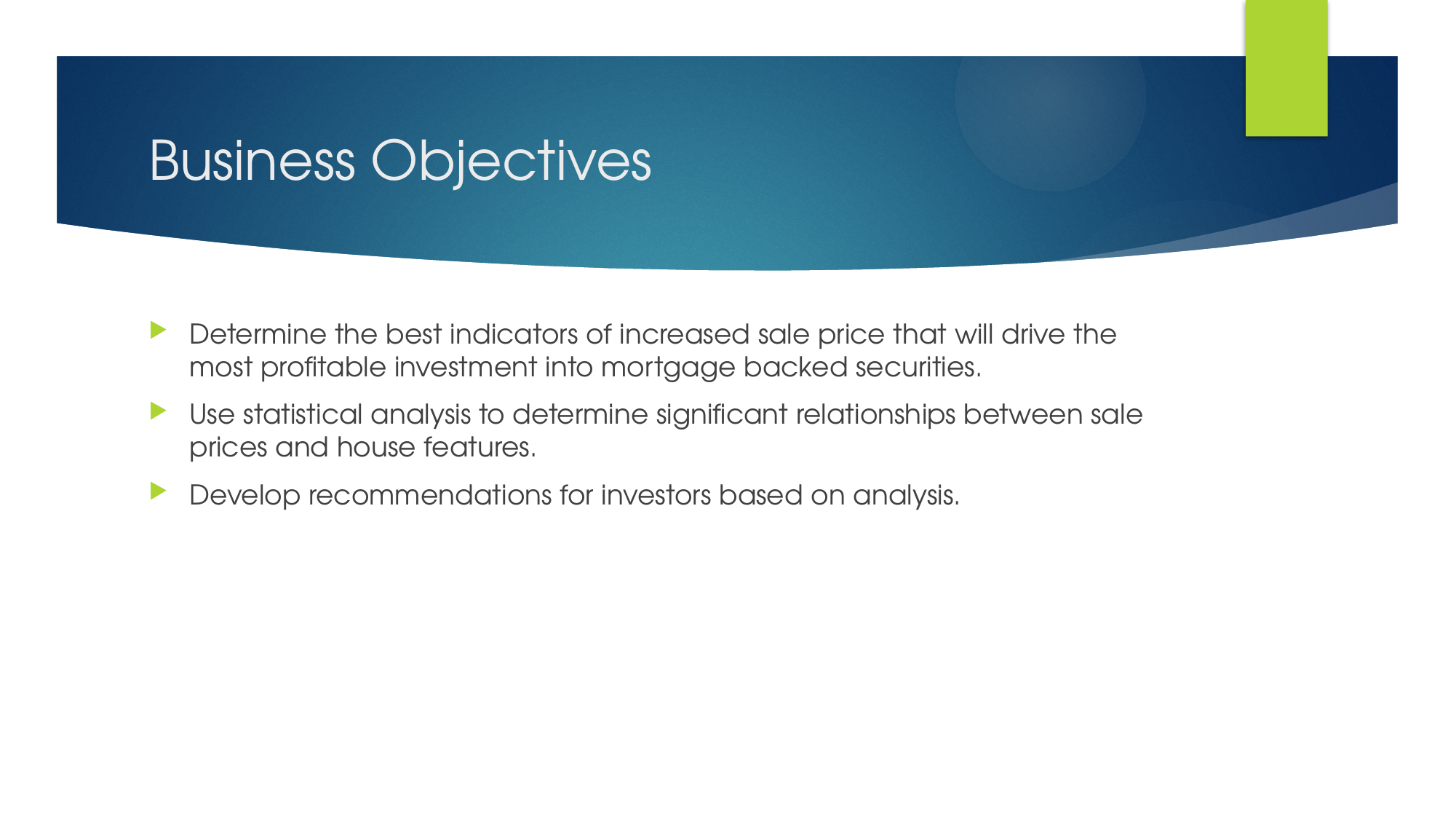

# Business Objectives
Determine the best indicators of increased sale price that will drive the most profitable investment into mortgage backed securities.
Use statistical analysis to determine significant relationships between sale prices and house features.
Develop recommendations for investors based on analysis.